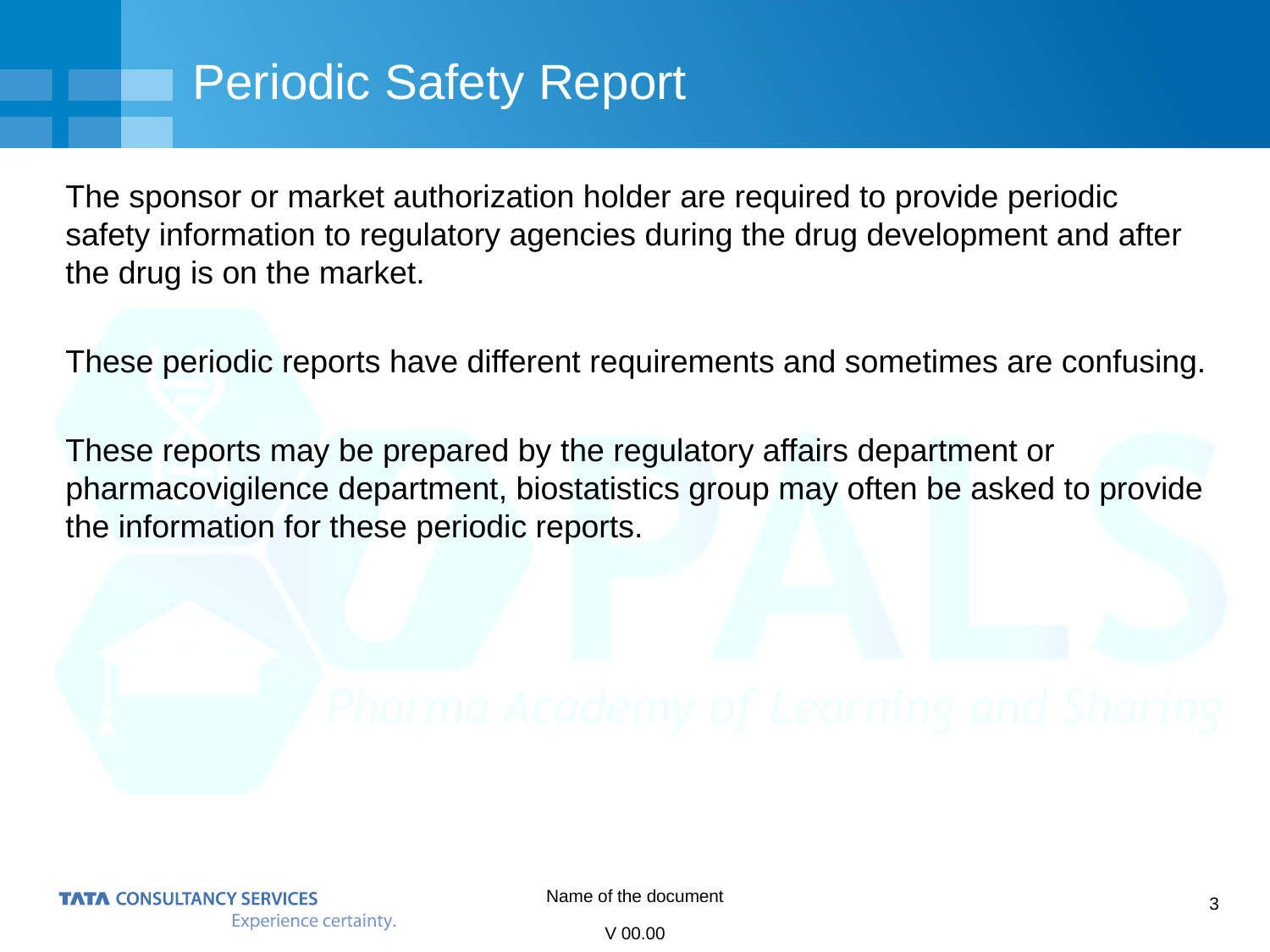

# Periodic Safety Report
The sponsor or market authorization holder are required to provide periodic safety information to regulatory agencies during the drug development and after the drug is on the market.

These periodic reports have different requirements and sometimes are confusing.

These reports may be prepared by the regulatory affairs department or pharmacovigilence department, biostatistics group may often be asked to provide the information for these periodic reports.